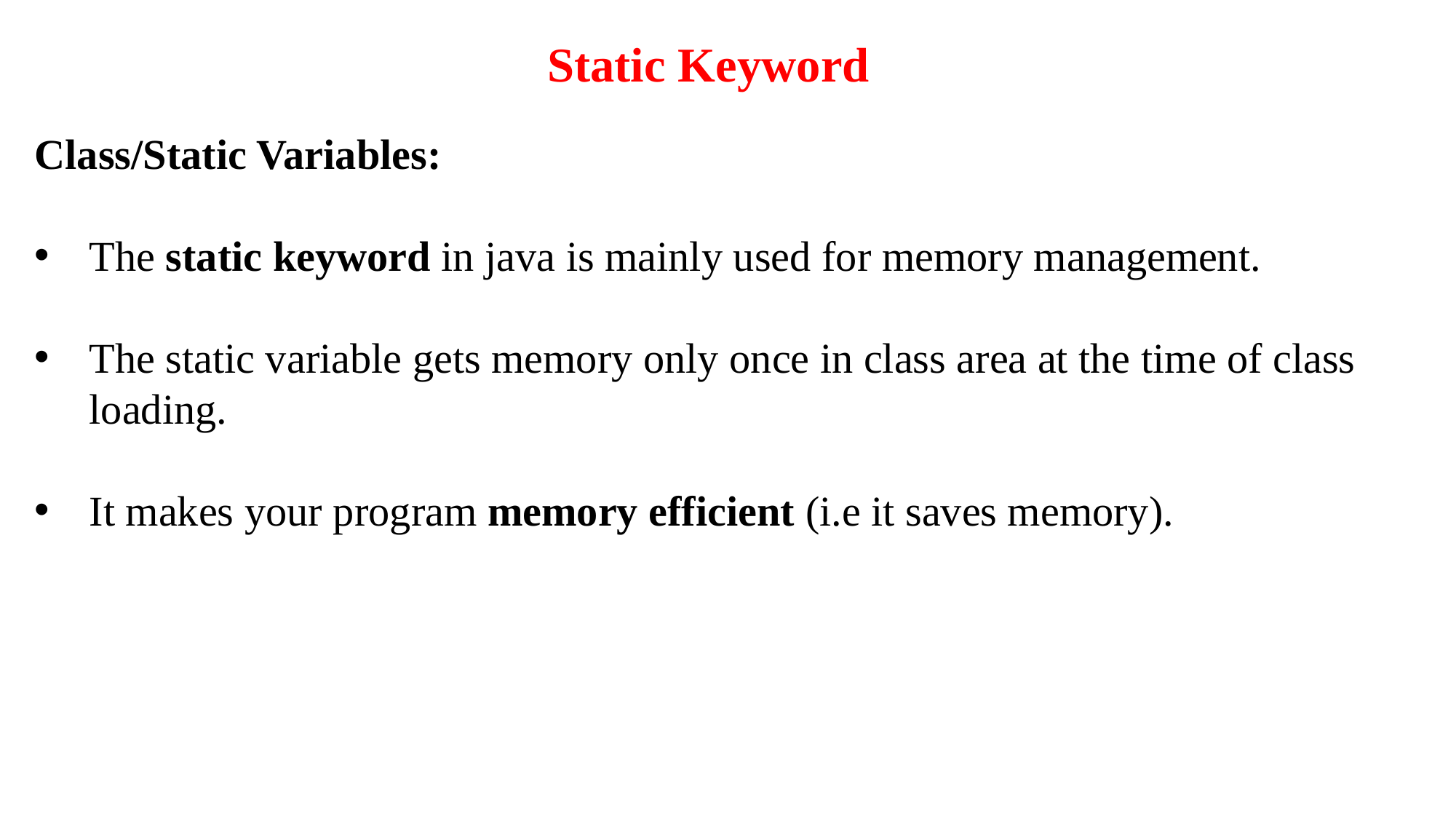

Static Keyword
Class/Static Variables:

The static keyword in java is mainly used for memory management.

The static variable gets memory only once in class area at the time of class loading.

It makes your program memory efficient (i.e it saves memory).